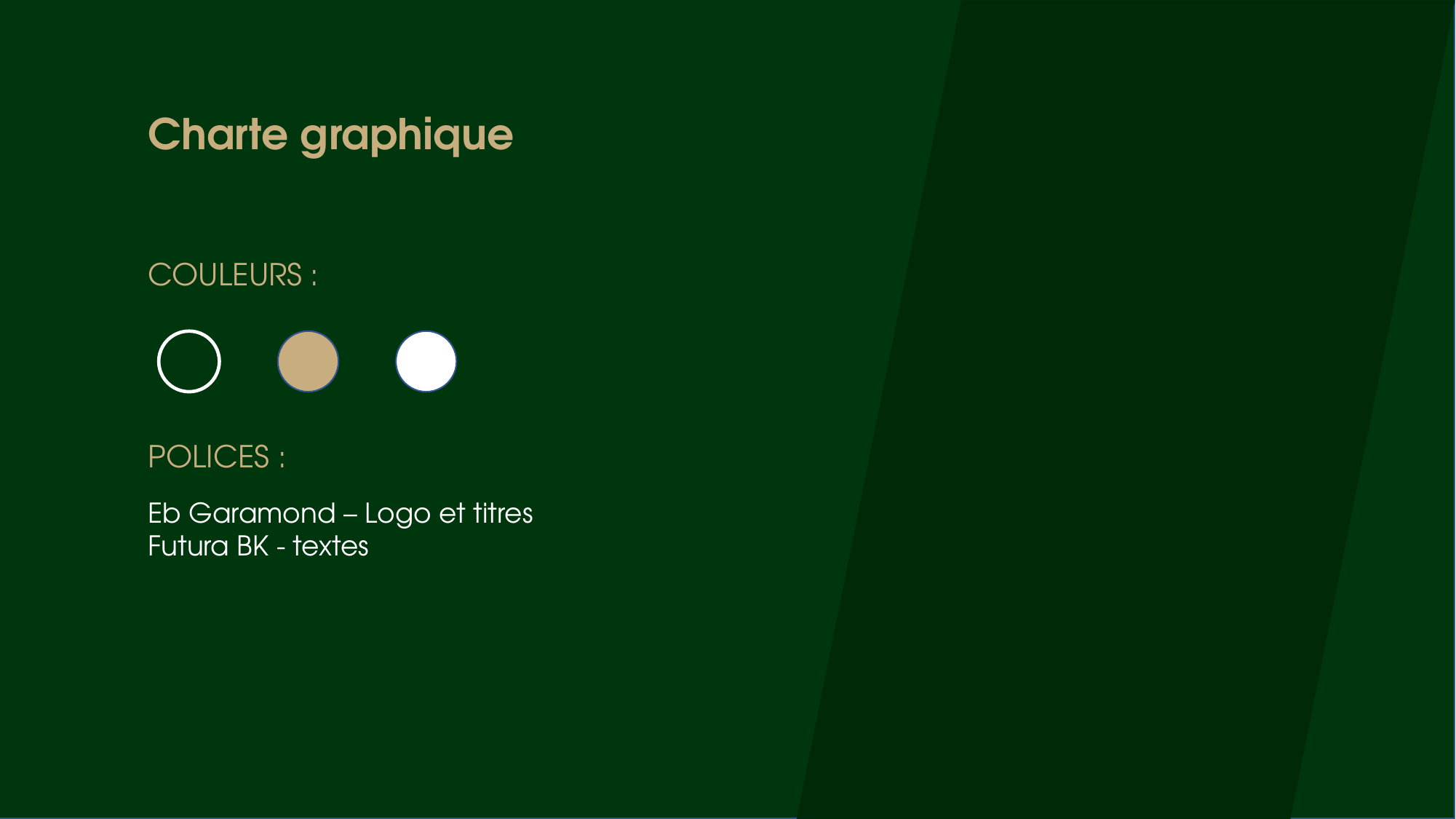

Charte graphique
COULEURS :

POLICES :

Eb Garamond – Logo et titres
Futura BK - textes